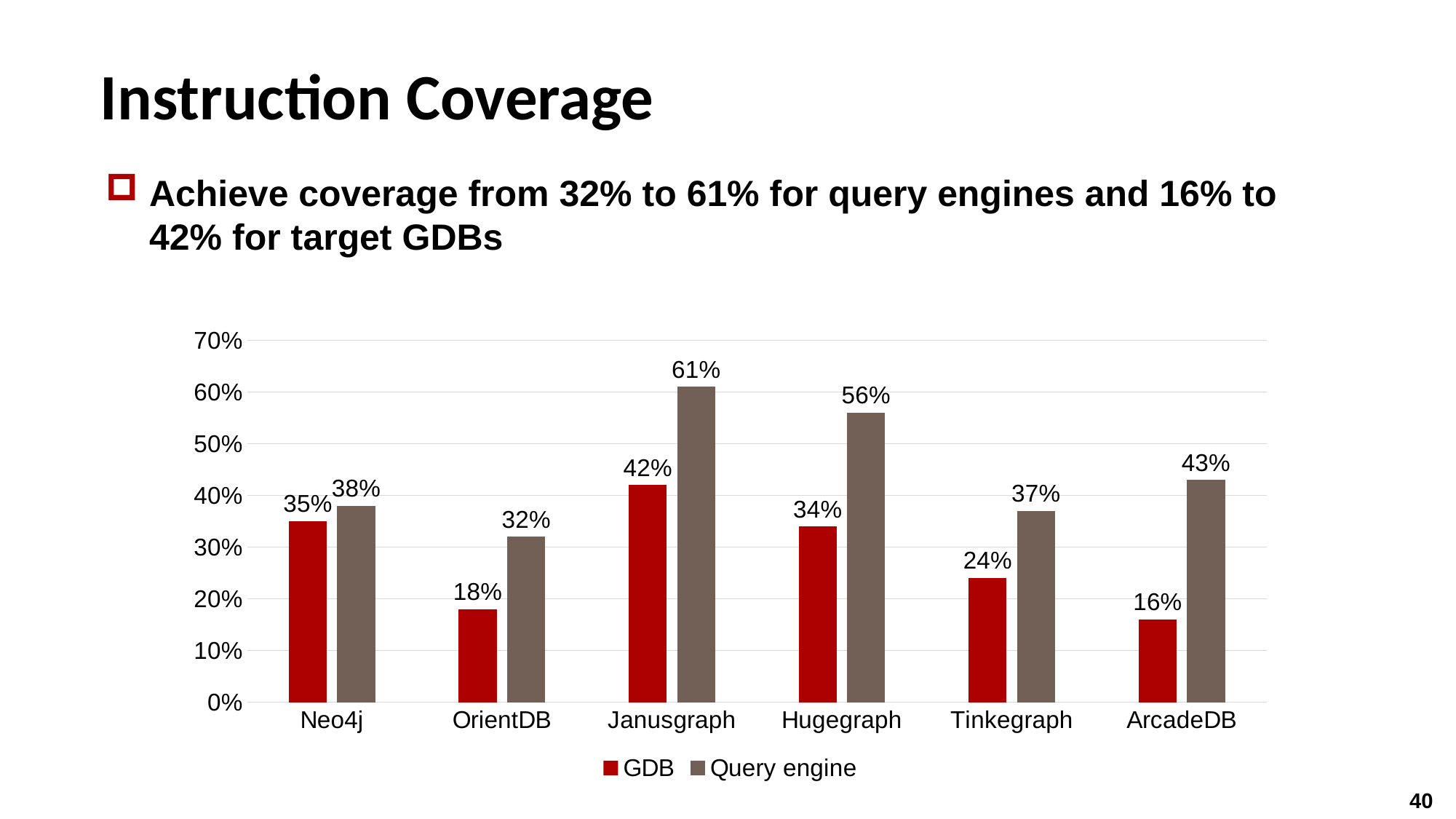

# Instruction Coverage
Achieve coverage from 32% to 61% for query engines and 16% to 42% for target GDBs

### Chart

| Category | GDB | Query engine |
|---|---|---|
| Neo4j | 0.35 | 0.38 |
| OrientDB | 0.18 | 0.32 |
| Janusgraph | 0.42 | 0.61 |
| Hugegraph | 0.34 | 0.56 |
| Tinkegraph | 0.24 | 0.37 |
| ArcadeDB | 0.16 | 0.43 |